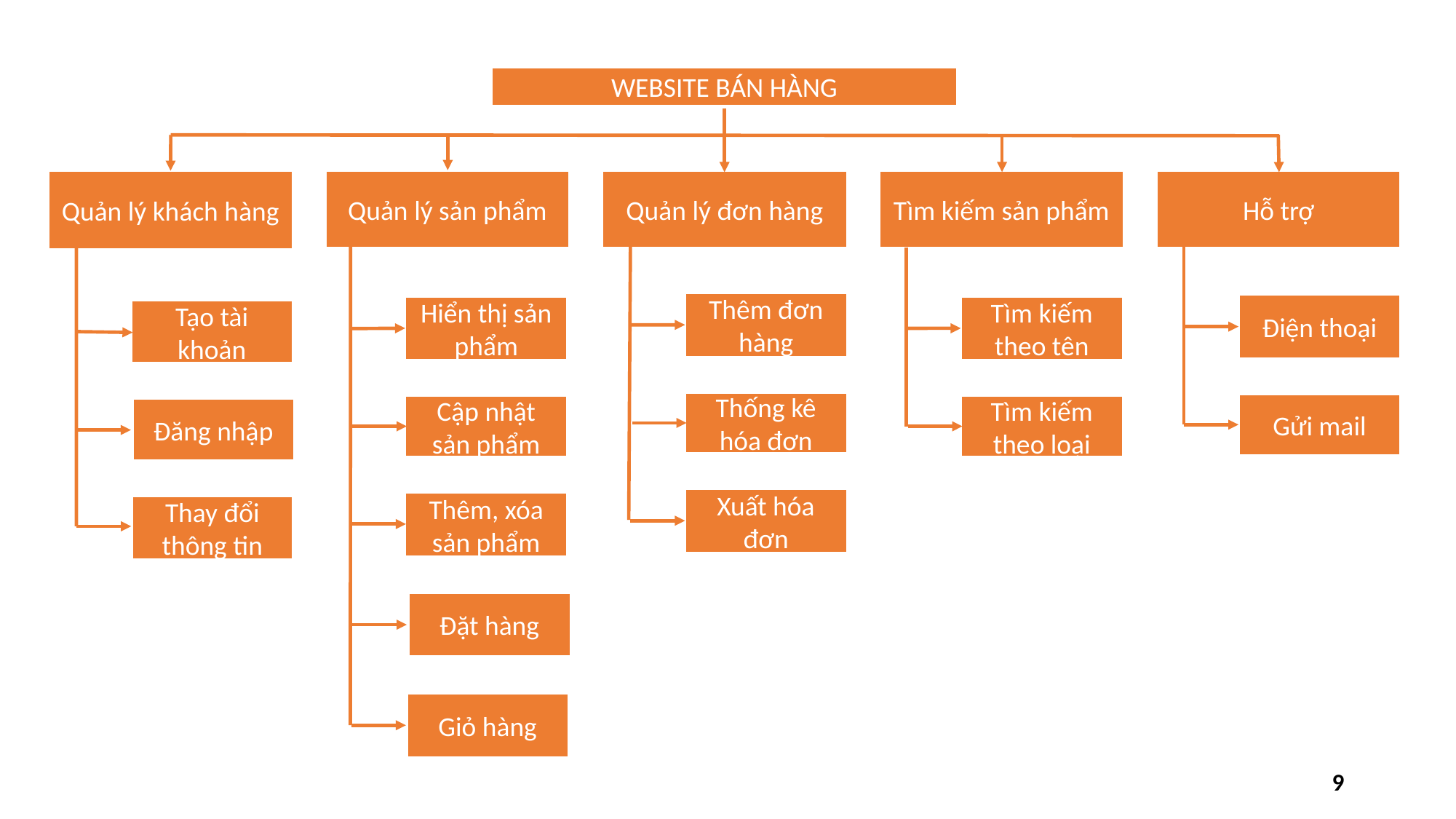

WEBSITE BÁN HÀNG
Quản lý khách hàng
Quản lý sản phẩm
Tìm kiếm sản phẩm
Hỗ trợ
Quản lý đơn hàng
Thêm đơn hàng
Điện thoại
Hiển thị sản phẩm
Tìm kiếm theo tên
Tạo tài khoản
Thống kê hóa đơn
Gửi mail
Tìm kiếm theo loại
Cập nhật sản phẩm
Đăng nhập
Xuất hóa đơn
Thêm, xóa sản phẩm
Thay đổi thông tin
Đặt hàng
Giỏ hàng
9